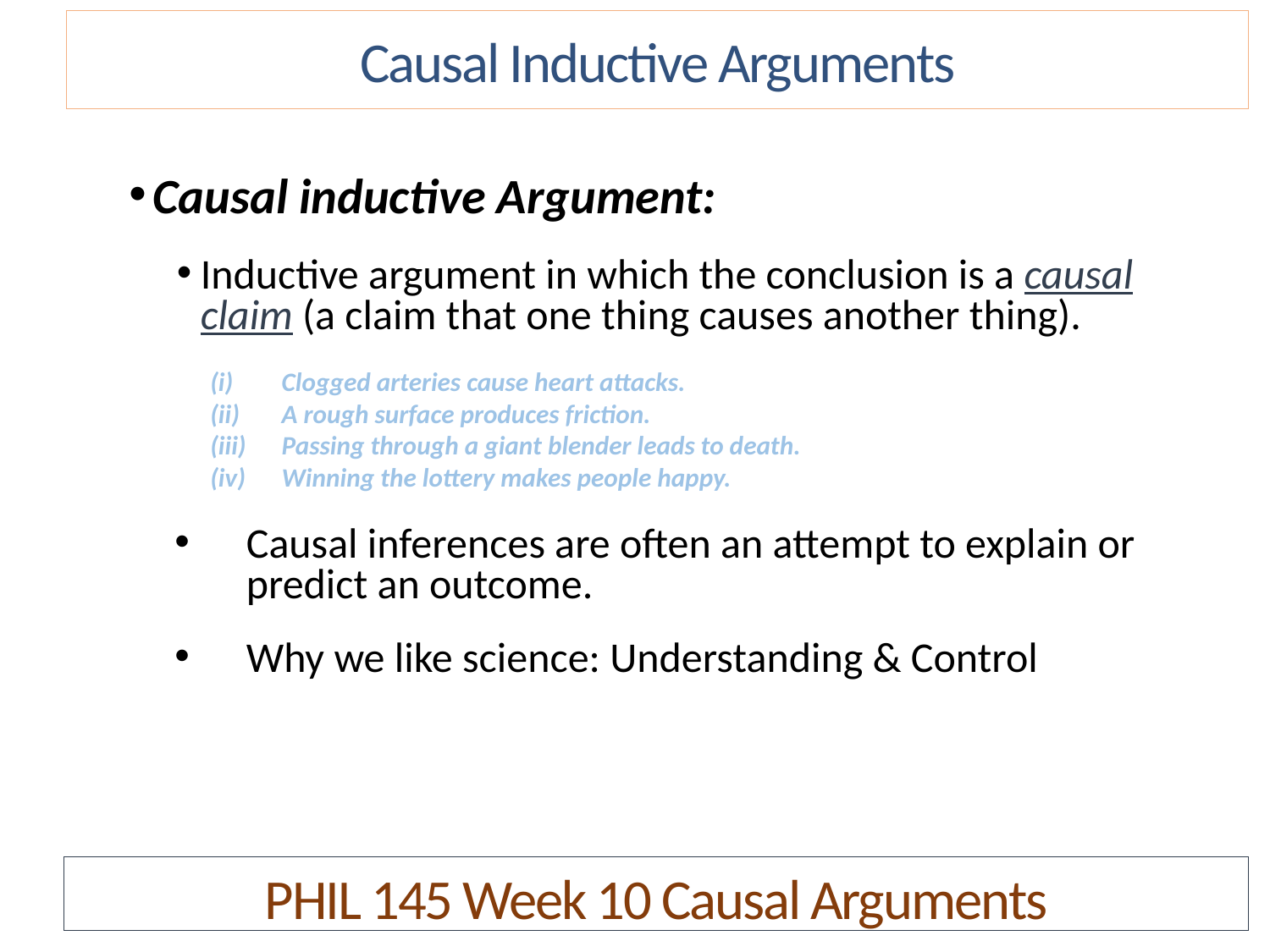

Causal Inductive Arguments
Causal inductive Argument:

Inductive argument in which the conclusion is a causal claim (a claim that one thing causes another thing).

Clogged arteries cause heart attacks.
A rough surface produces friction.
Passing through a giant blender leads to death.
Winning the lottery makes people happy.

Causal inferences are often an attempt to explain or predict an outcome.

Why we like science: Understanding & Control
PHIL 145 Week 10 Causal Arguments